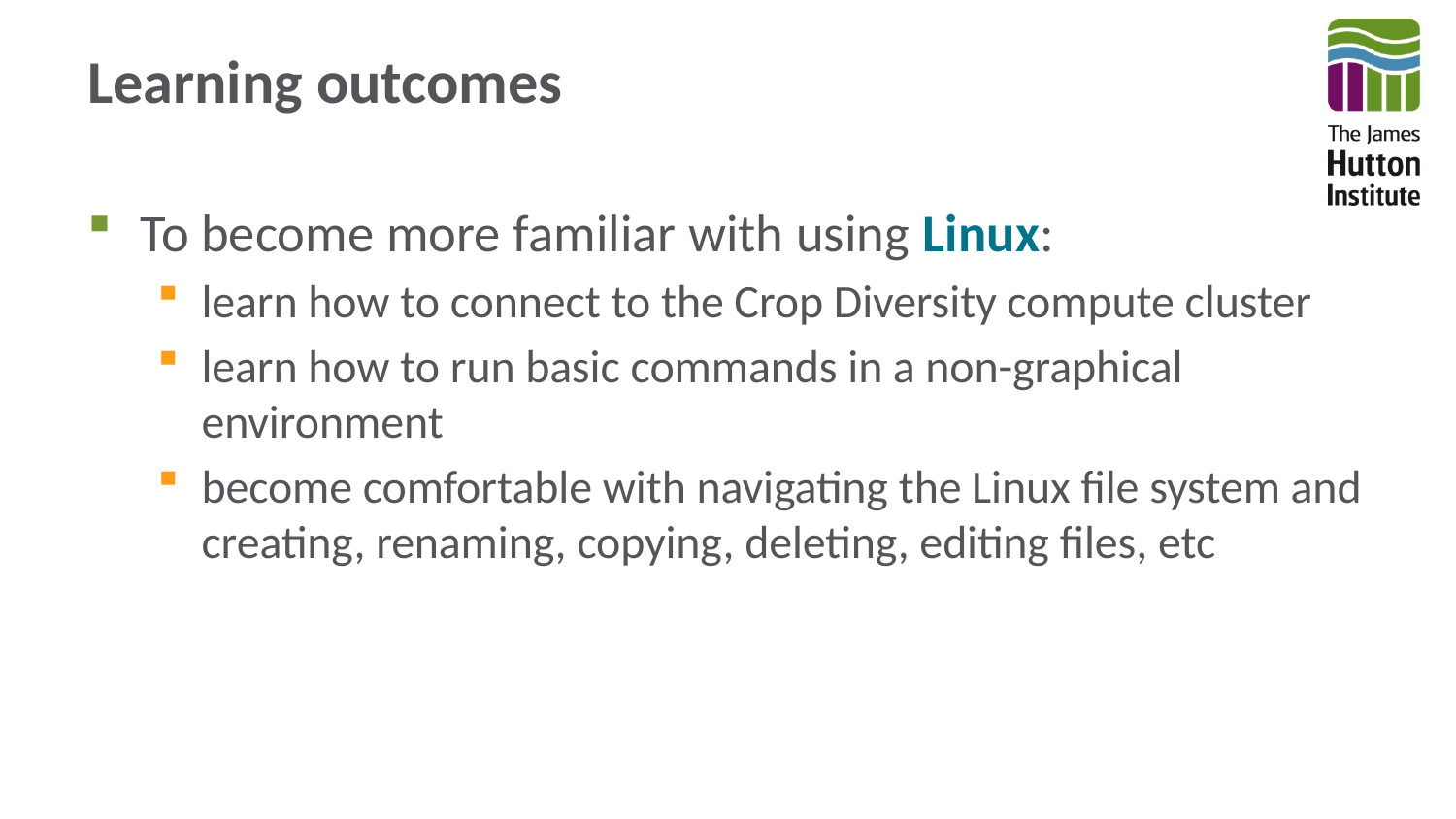

# Learning outcomes
To become more familiar with using Linux:
learn how to connect to the Crop Diversity compute cluster
learn how to run basic commands in a non-graphical environment
become comfortable with navigating the Linux file system and creating, renaming, copying, deleting, editing files, etc